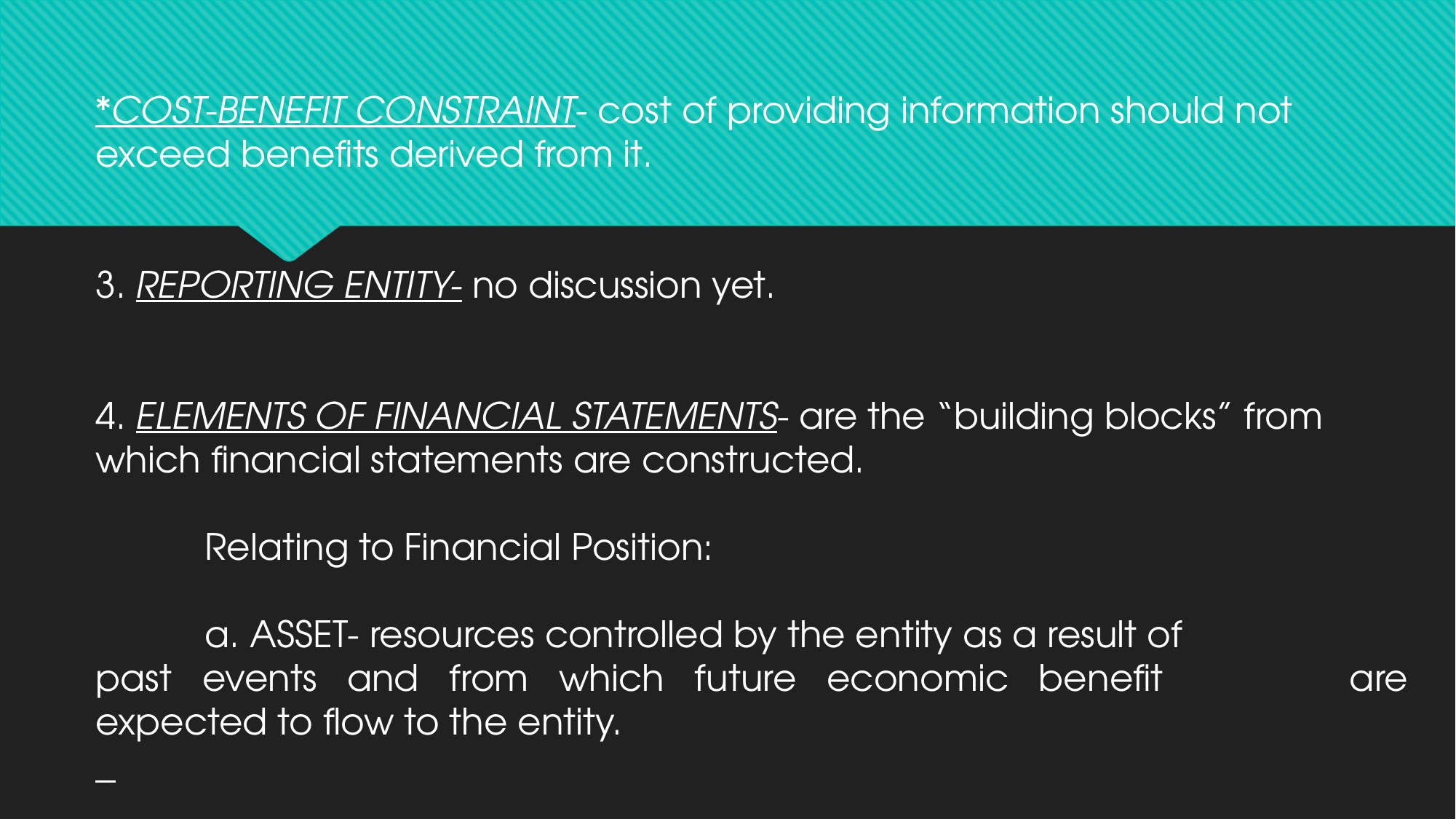

*COST-BENEFIT CONSTRAINT- cost of providing information should not exceed benefits derived from it.

3. REPORTING ENTITY- no discussion yet.

4. ELEMENTS OF FINANCIAL STATEMENTS- are the “building blocks” from which financial statements are constructed.

	Relating to Financial Position:

	a. ASSET- resources controlled by the entity as a result of 		past events and from which future economic benefit 		are expected to flow to the entity.